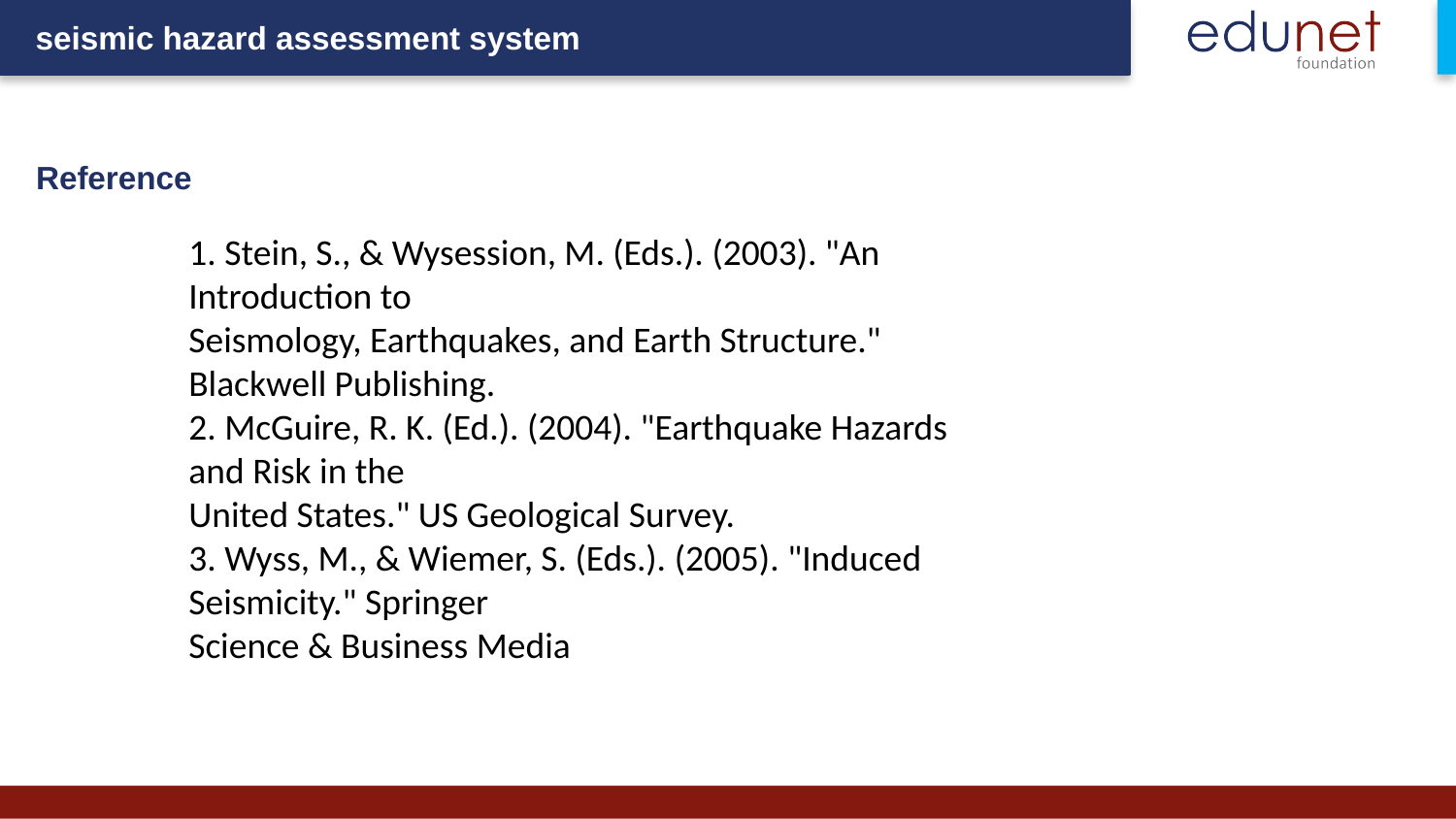

Reference
1. Stein, S., & Wysession, M. (Eds.). (2003). "An Introduction to
Seismology, Earthquakes, and Earth Structure." Blackwell Publishing.
2. McGuire, R. K. (Ed.). (2004). "Earthquake Hazards and Risk in the
United States." US Geological Survey.
3. Wyss, M., & Wiemer, S. (Eds.). (2005). "Induced Seismicity." Springer
Science & Business Media